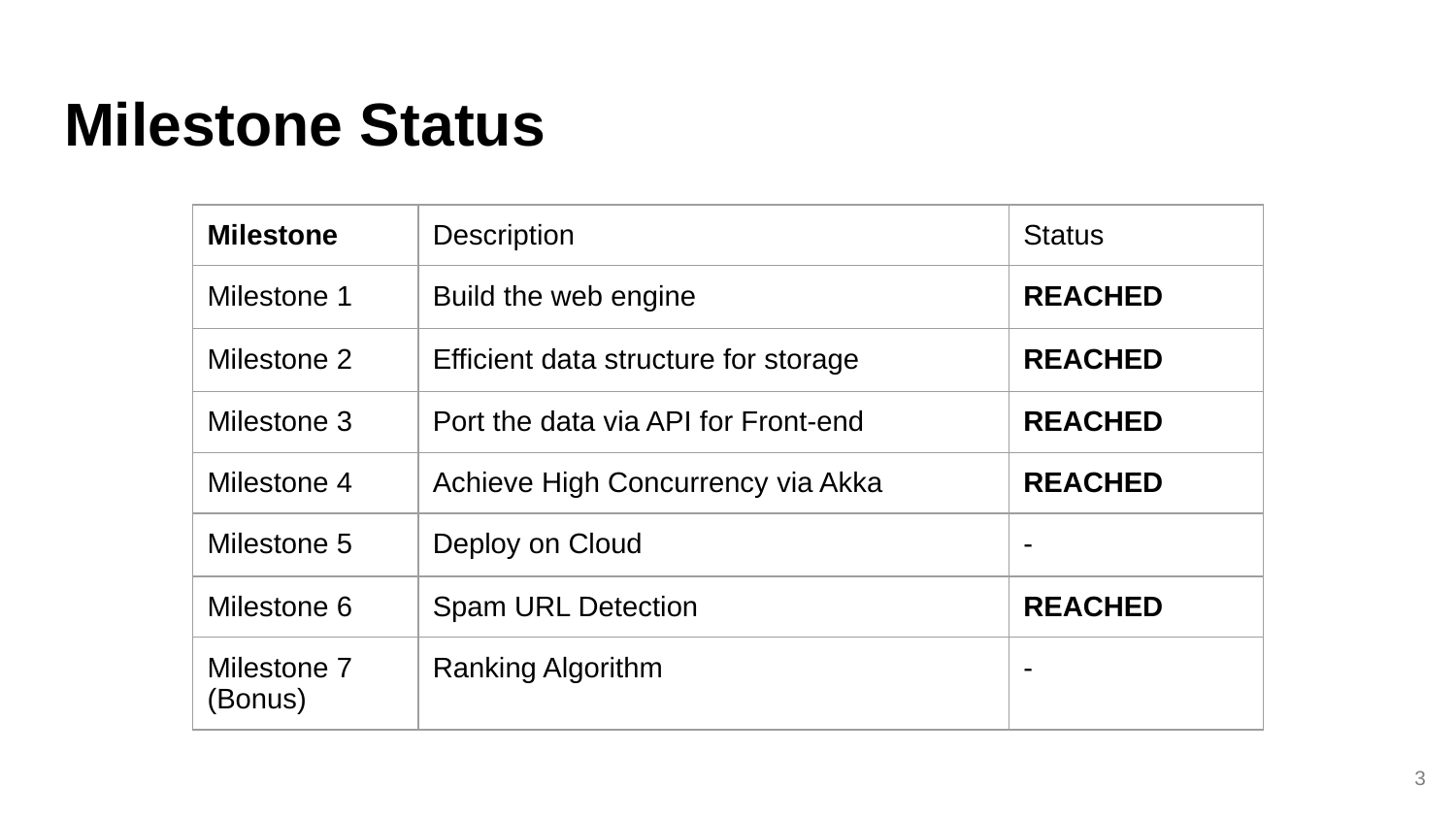

# Milestone Status

| Milestone | Description | Status |
| --- | --- | --- |
| Milestone 1 | Build the web engine | REACHED |
| Milestone 2 | Efficient data structure for storage | REACHED |
| Milestone 3 | Port the data via API for Front-end | REACHED |
| Milestone 4 | Achieve High Concurrency via Akka | REACHED |
| Milestone 5 | Deploy on Cloud | - |
| Milestone 6 | Spam URL Detection | REACHED |
| Milestone 7 (Bonus) | Ranking Algorithm | - |
3